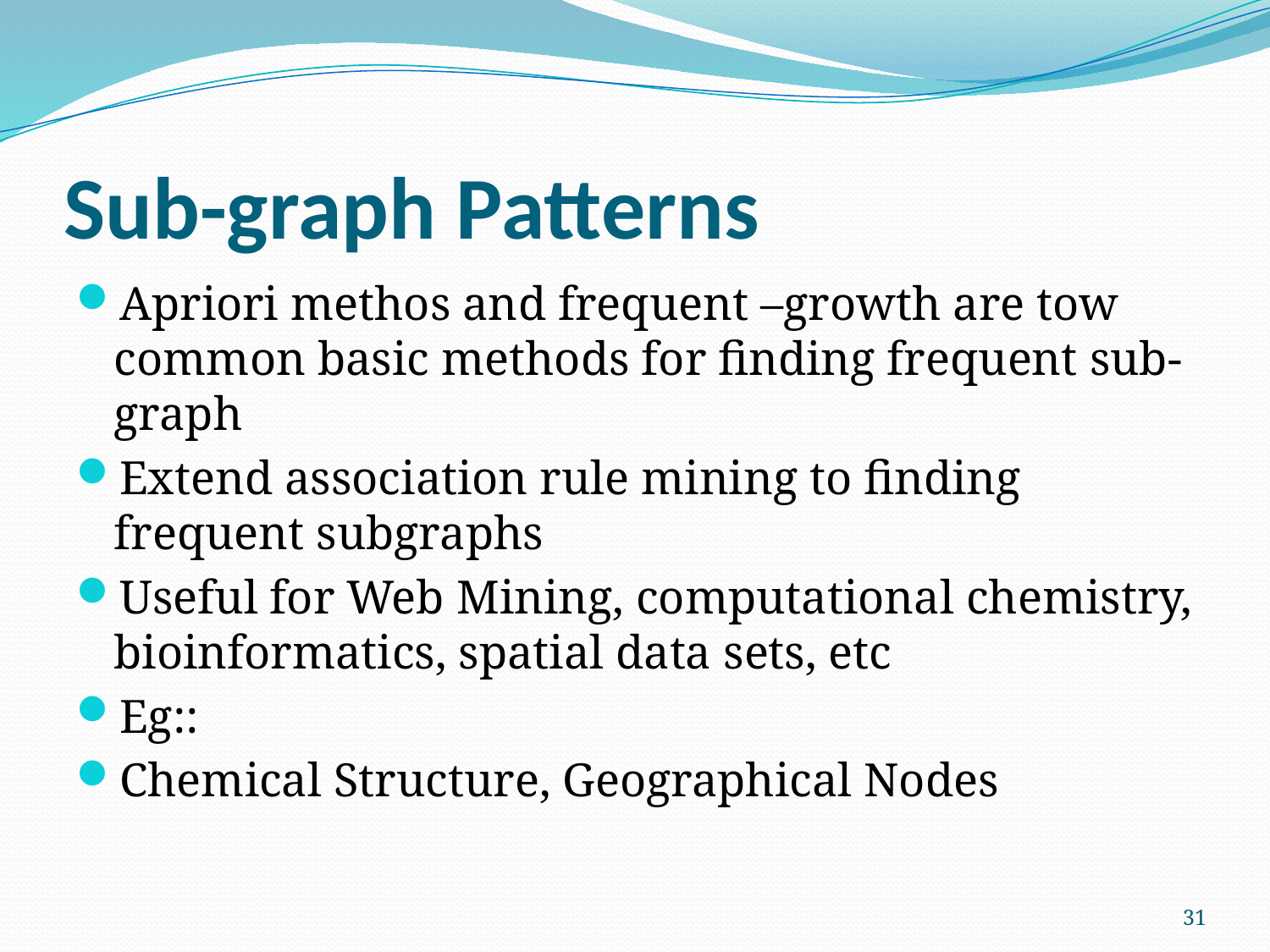

# Sub-graph Patterns
Apriori methos and frequent –growth are tow common basic methods for finding frequent sub-graph
Extend association rule mining to finding frequent subgraphs
Useful for Web Mining, computational chemistry, bioinformatics, spatial data sets, etc
Eg::
Chemical Structure, Geographical Nodes

31